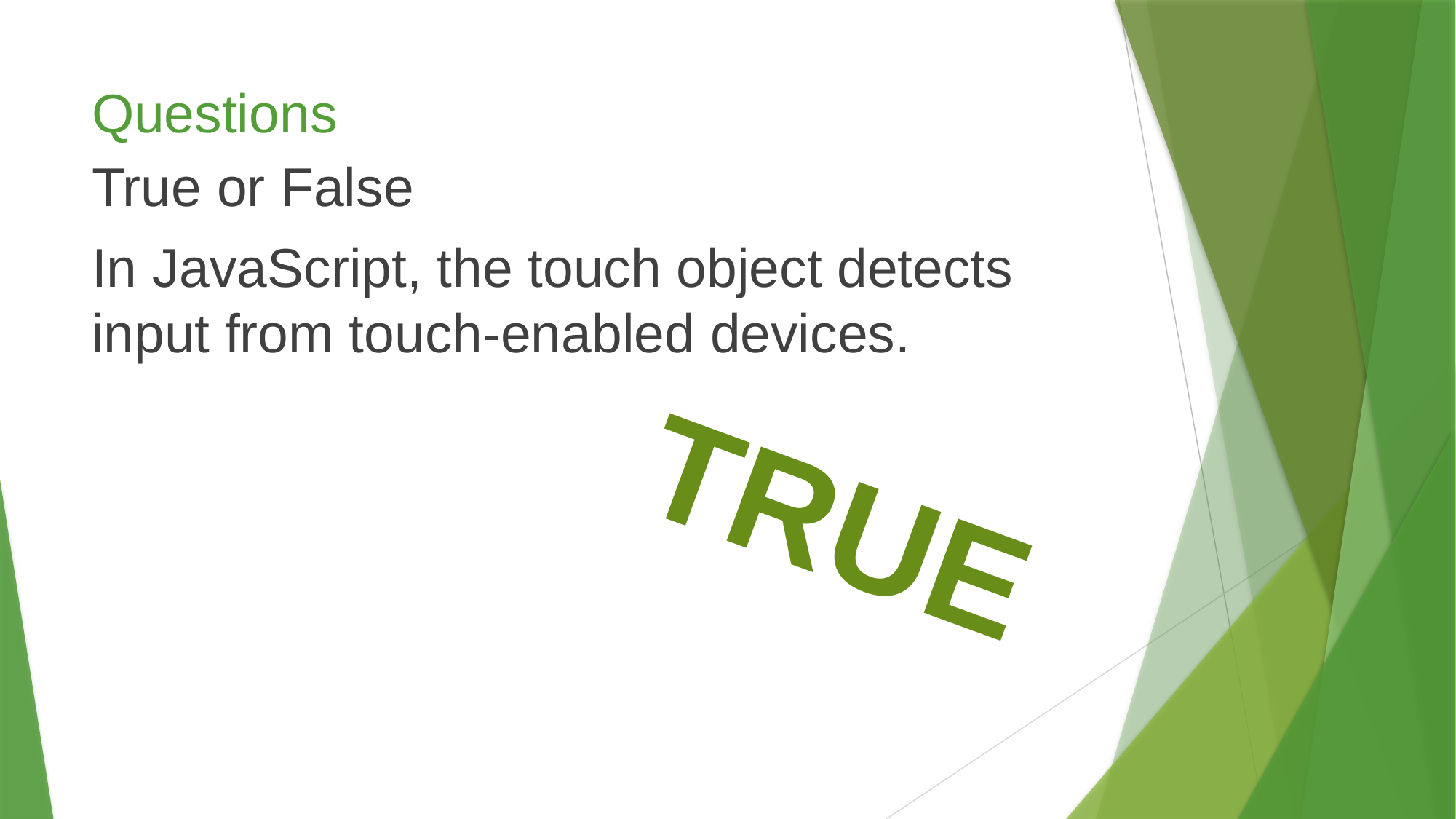

# Questions
True or False
In JavaScript, the touch object detects input from touch-enabled devices.
TRUE